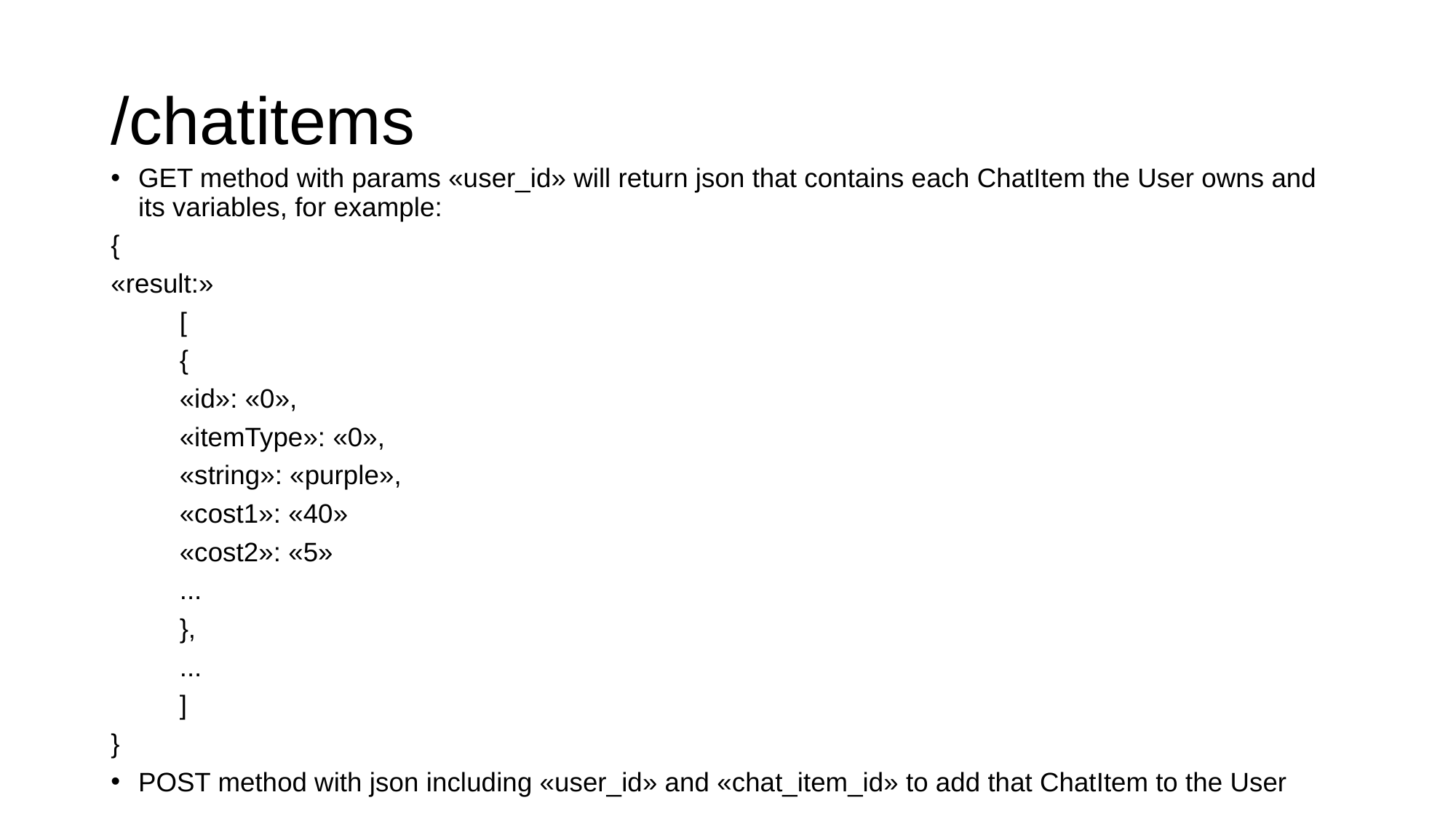

# /chatitems
GET method with params «user_id» will return json that contains each ChatItem the User owns and its variables, for example:
{
«result:»
	[
		{
			«id»: «0»,
			«itemType»: «0»,
			«string»: «purple»,
			«cost1»: «40»
			«cost2»: «5»
			...
		},
		...
	]
}
POST method with json including «user_id» and «chat_item_id» to add that ChatItem to the User